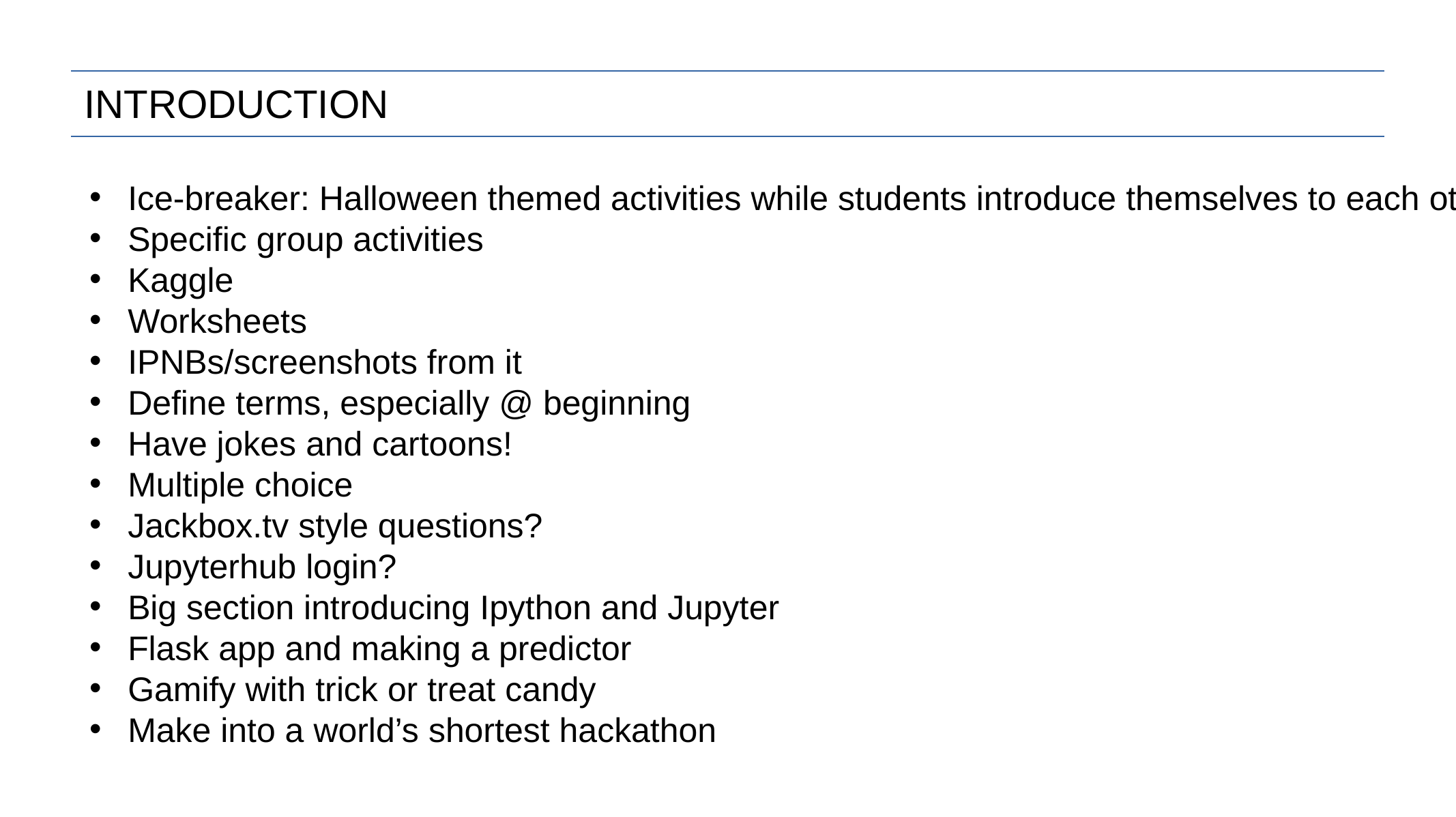

INTRODUCTION
Ice-breaker: Halloween themed activities while students introduce themselves to each other
Specific group activities
Kaggle
Worksheets
IPNBs/screenshots from it
Define terms, especially @ beginning
Have jokes and cartoons!
Multiple choice
Jackbox.tv style questions?
Jupyterhub login?
Big section introducing Ipython and Jupyter
Flask app and making a predictor
Gamify with trick or treat candy
Make into a world’s shortest hackathon